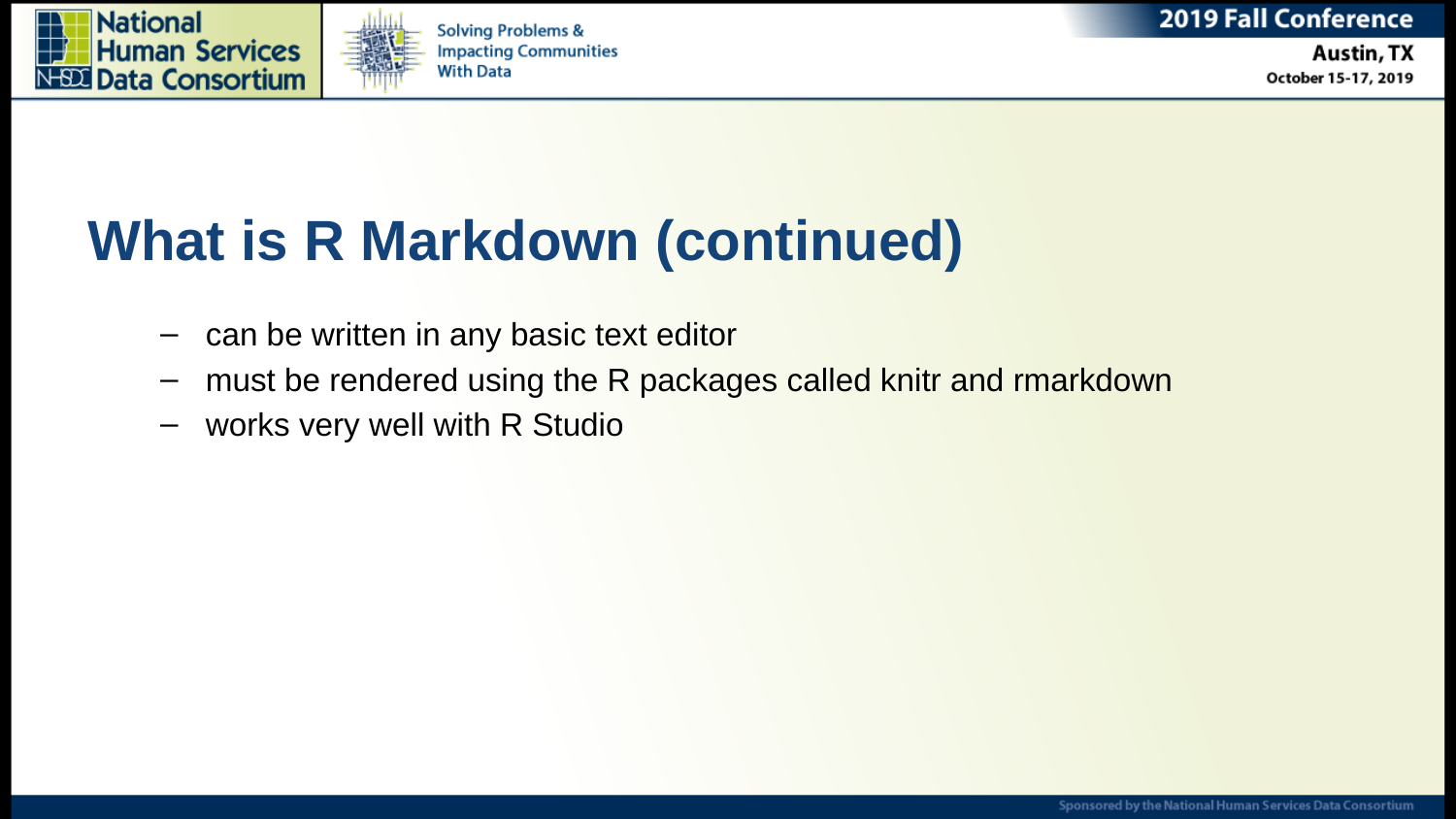

# What is R Markdown (continued)
can be written in any basic text editor
must be rendered using the R packages called knitr and rmarkdown
works very well with R Studio